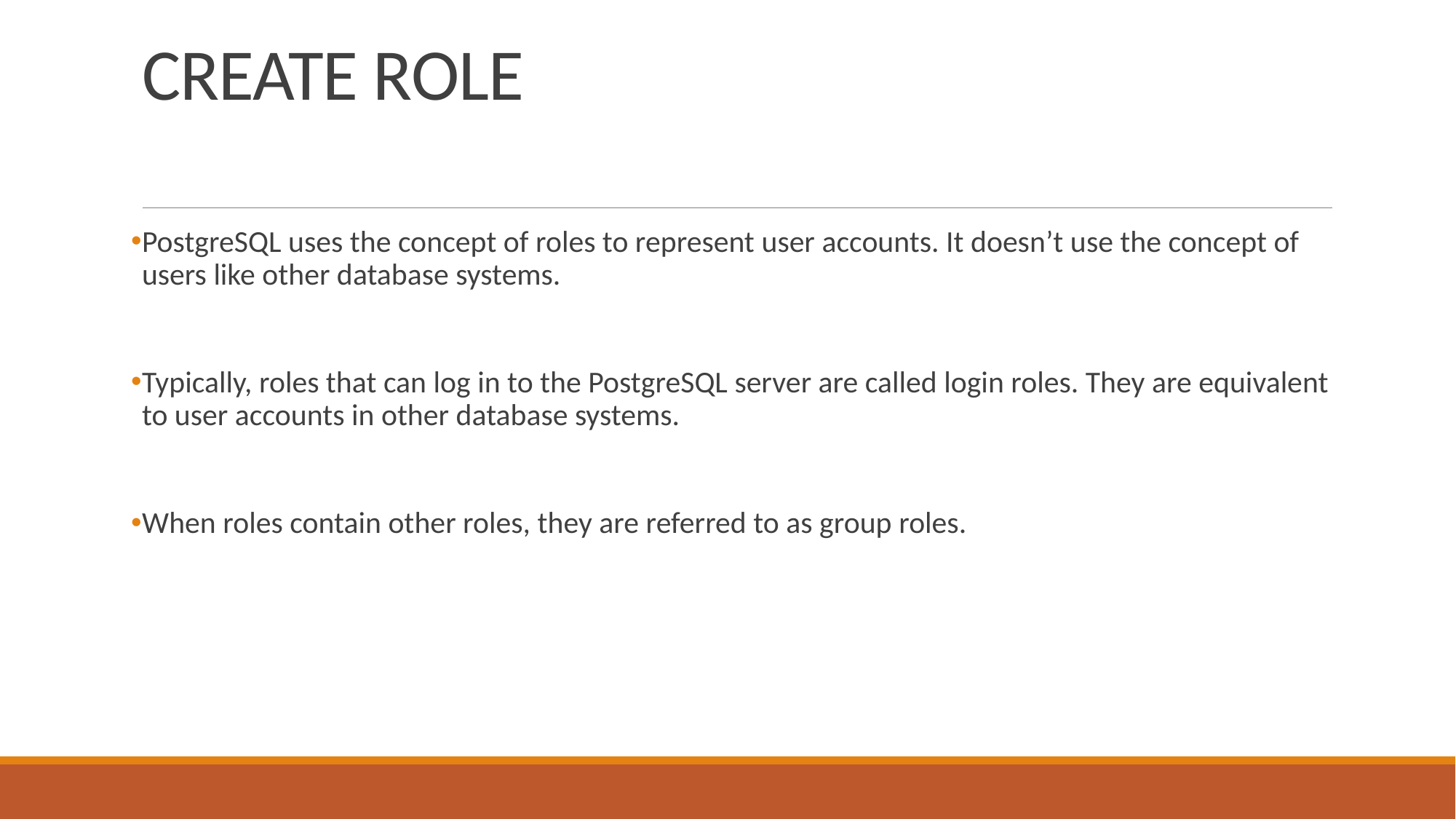

# CREATE ROLE
PostgreSQL uses the concept of roles to represent user accounts. It doesn’t use the concept of users like other database systems.

Typically, roles that can log in to the PostgreSQL server are called login roles. They are equivalent to user accounts in other database systems.

When roles contain other roles, they are referred to as group roles.